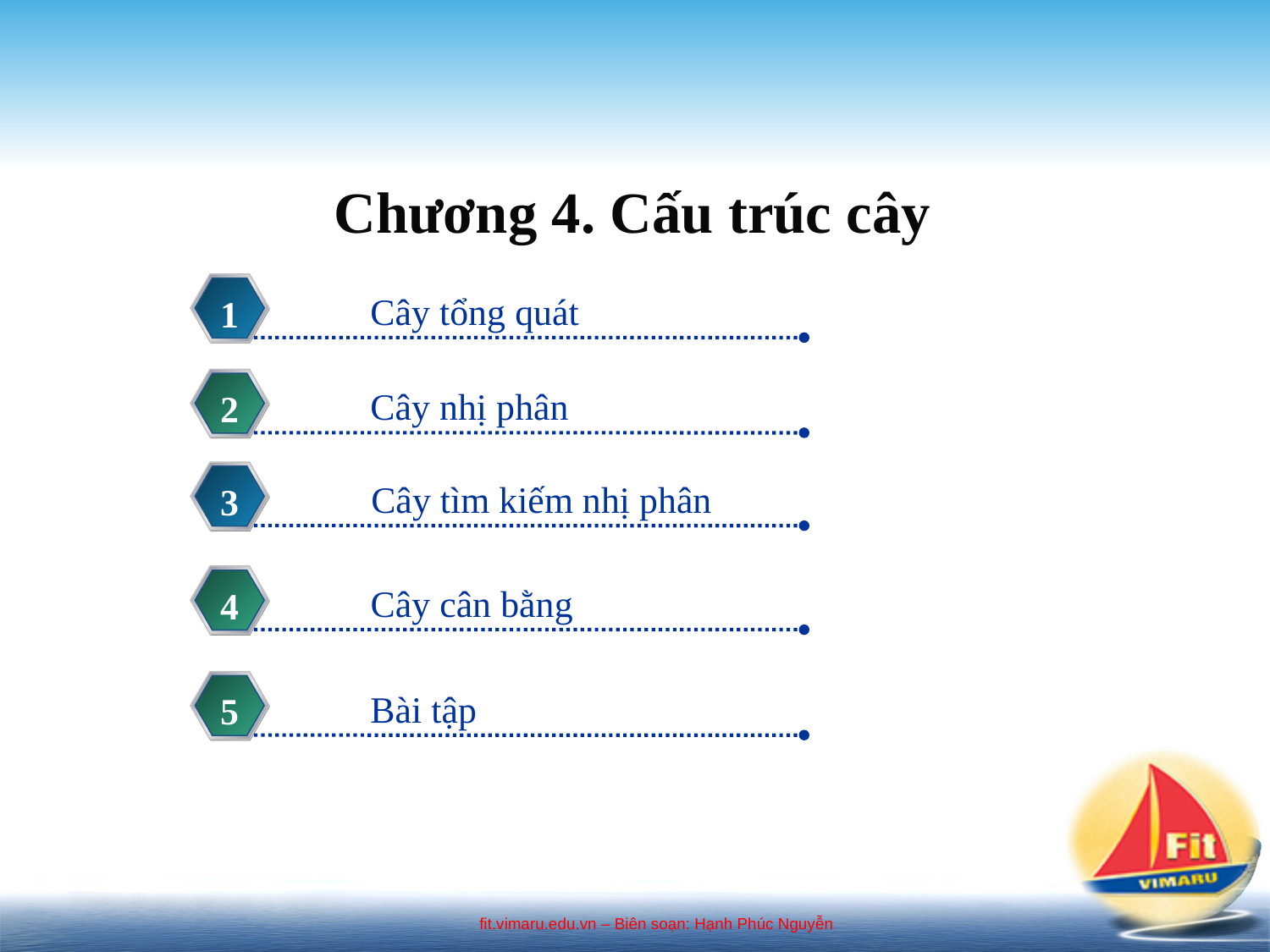

Chương 4. Cấu trúc cây

Cây tổng quát
1

Cây nhị phân
2

Cây tìm kiếm nhị phân
3

Cây cân bằng
4

Bài tập
5

http://fit.vimaru.edu.vn